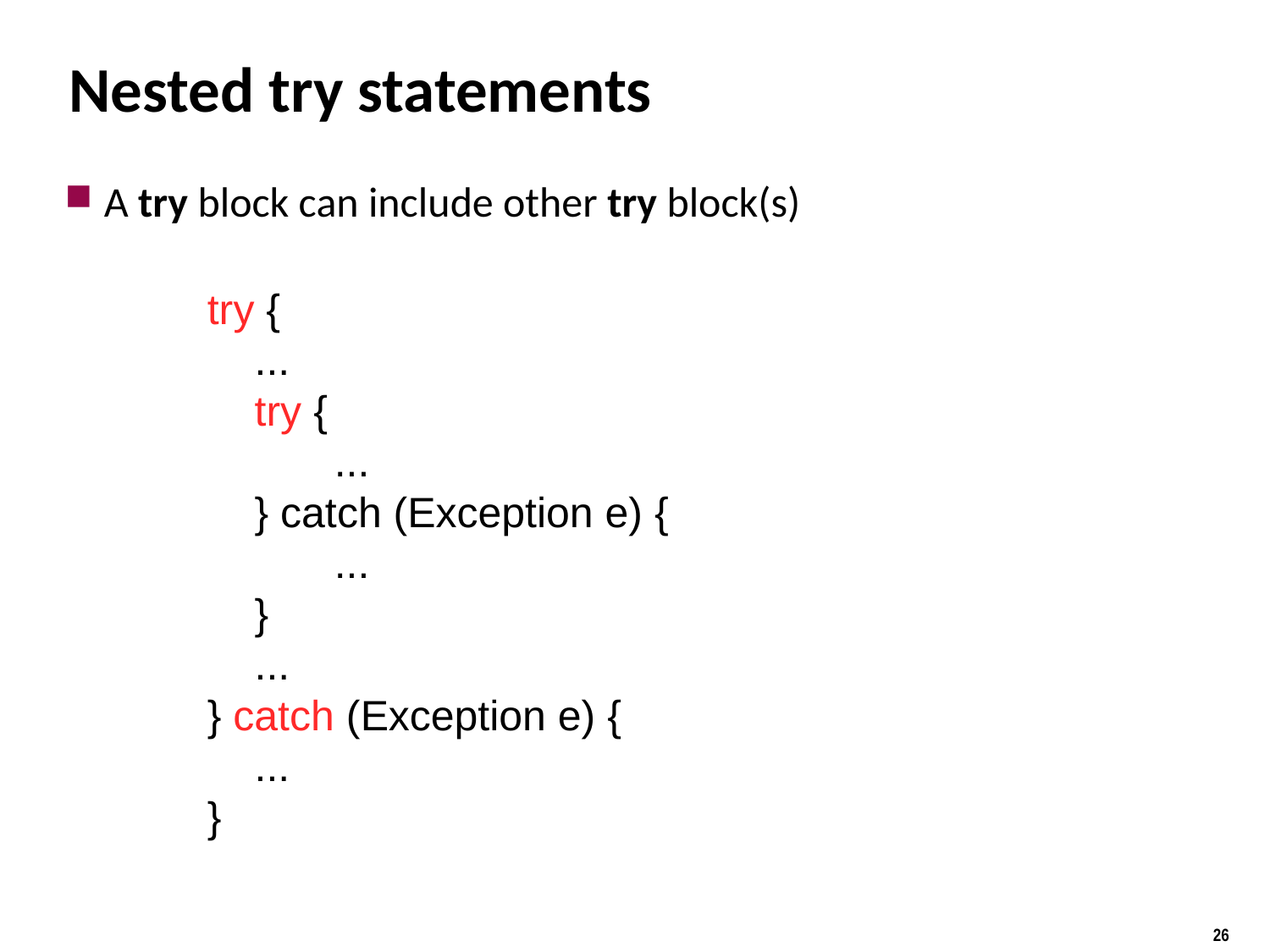

# Nested try statements
A try block can include other try block(s)

try {
    ...
    try {
	...
    } catch (Exception e) {
	...
    }
    ...
} catch (Exception e) {
    ...
}